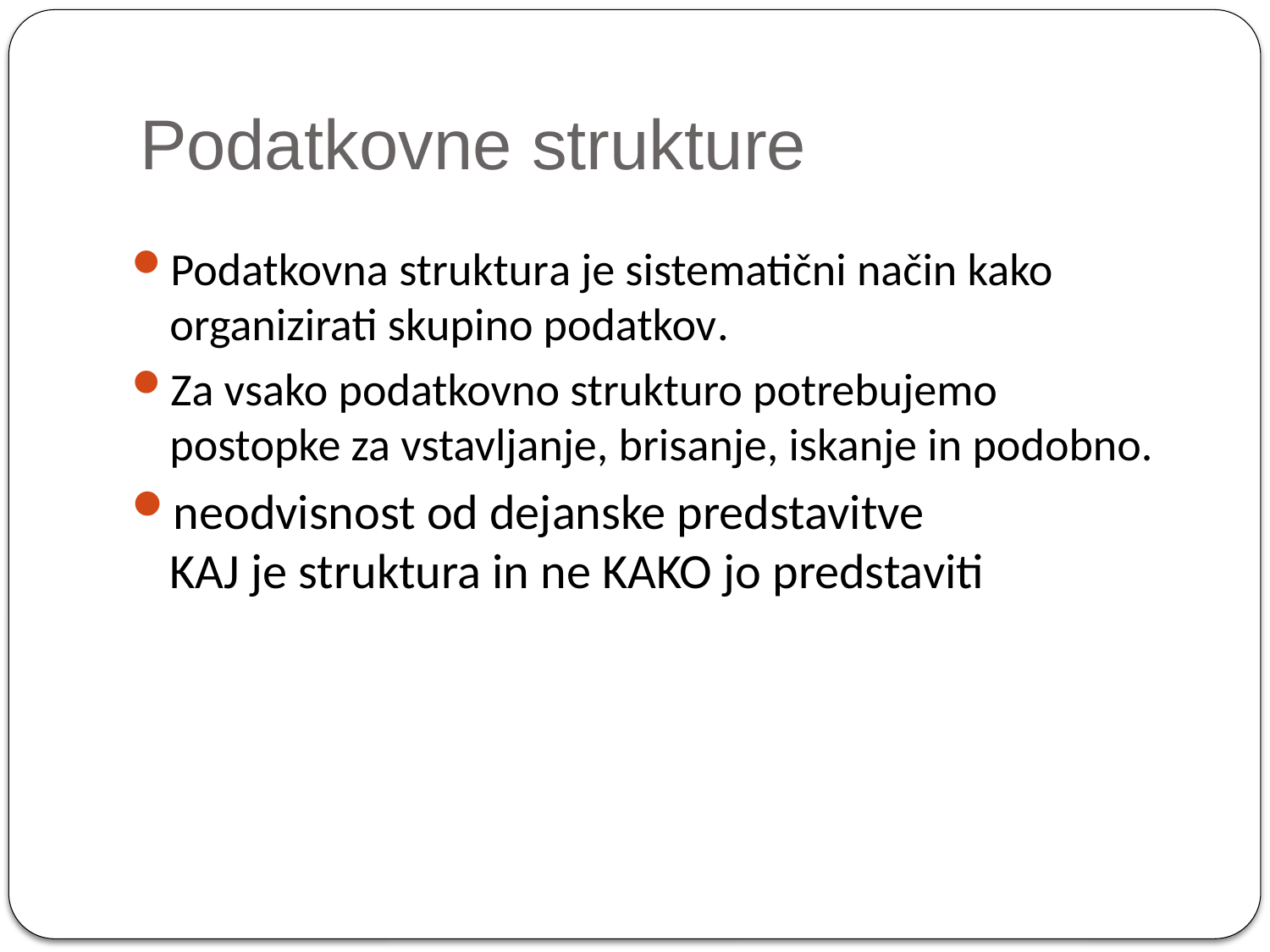

# Podatkovne strukture
Podatkovna struktura je sistematični način kako organizirati skupino podatkov.
Za vsako podatkovno strukturo potrebujemo postopke za vstavljanje, brisanje, iskanje in podobno.
neodvisnost od dejanske predstavitve
KAJ je struktura in ne KAKO jo predstaviti